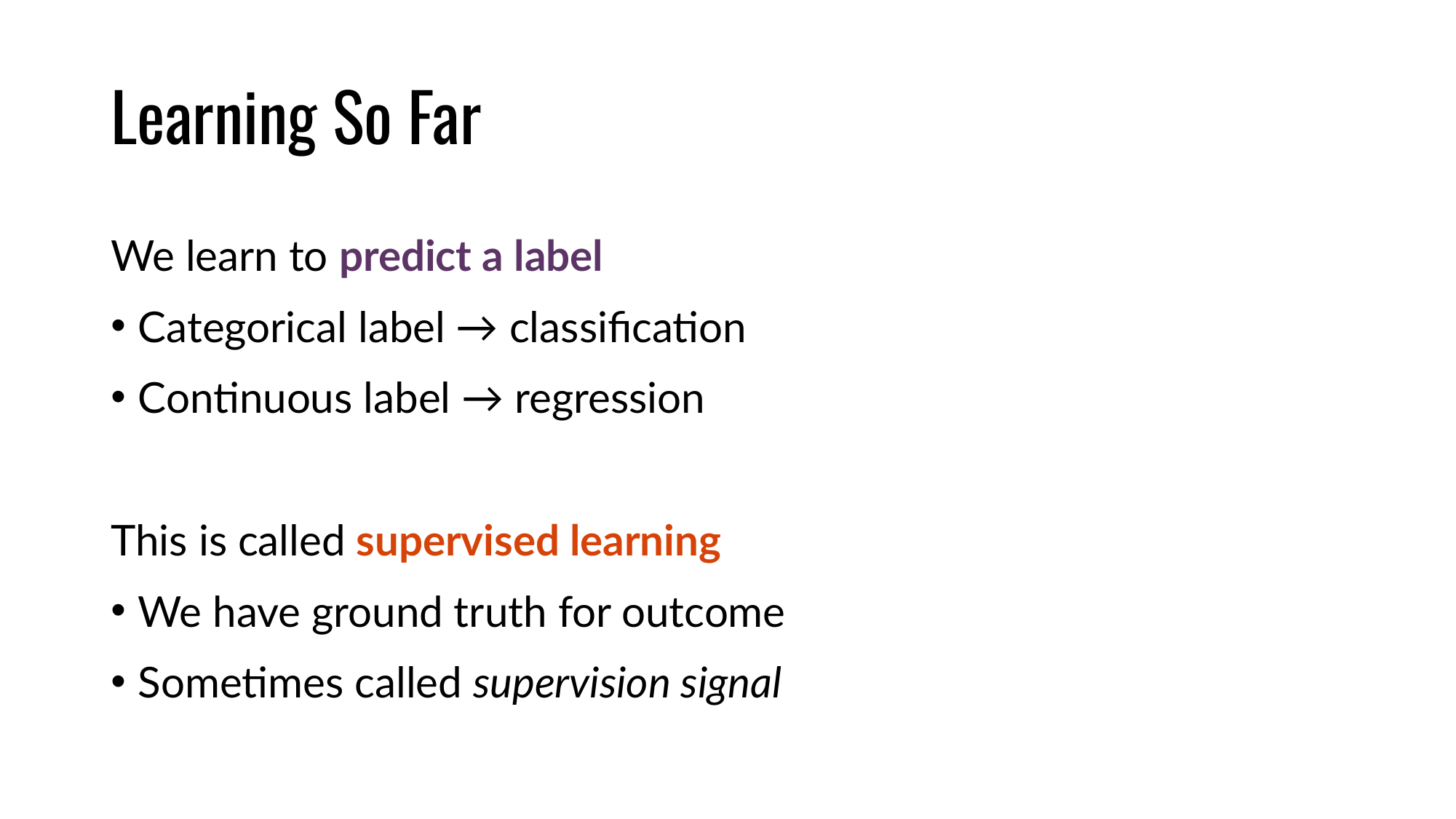

# Learning So Far
We learn to predict a label
Categorical label → classification
Continuous label → regression

This is called supervised learning
We have ground truth for outcome
Sometimes called supervision signal